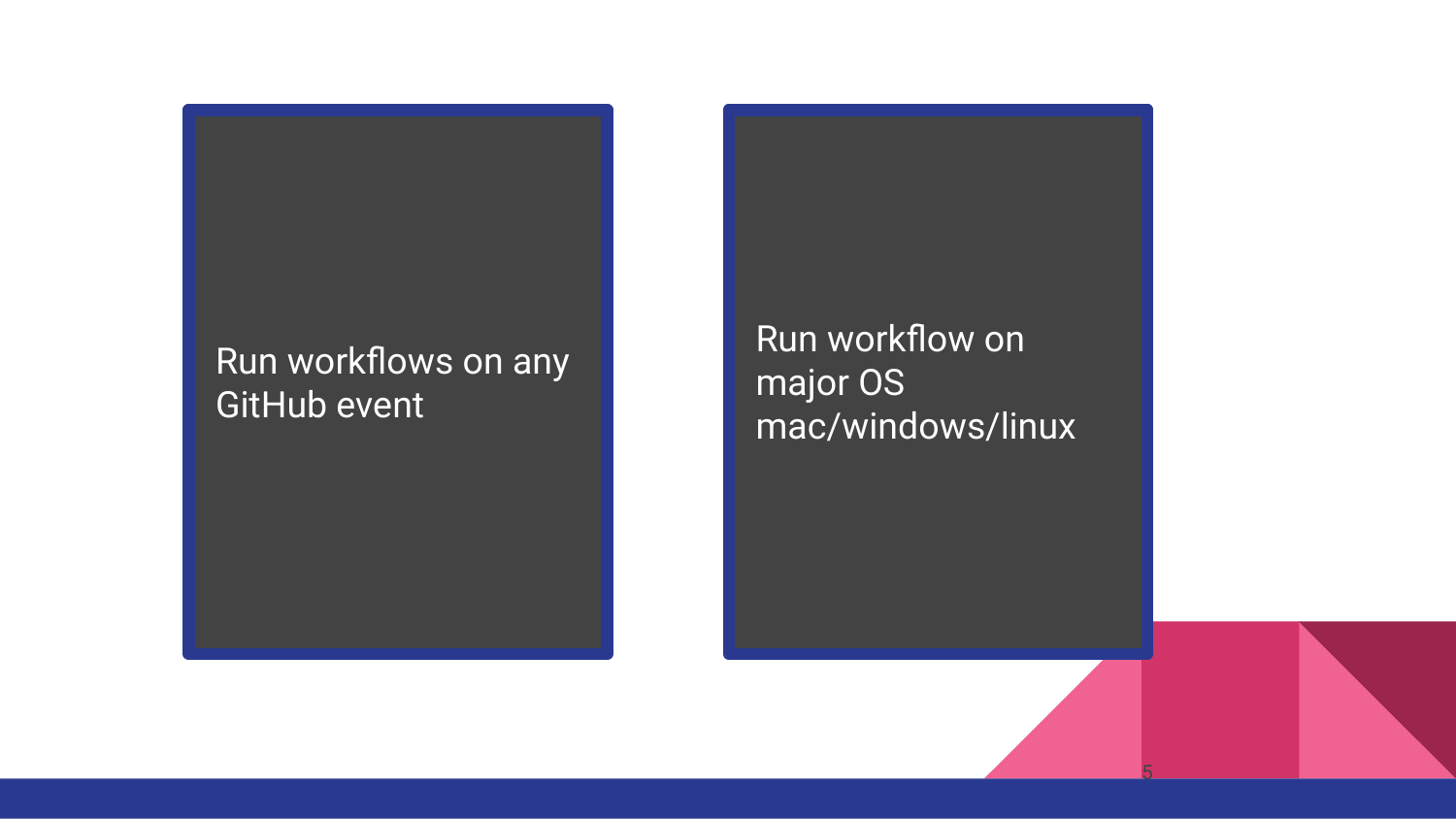

Run workflow on major OS mac/windows/linux
Run workflows on any GitHub event
Automate workflows
5